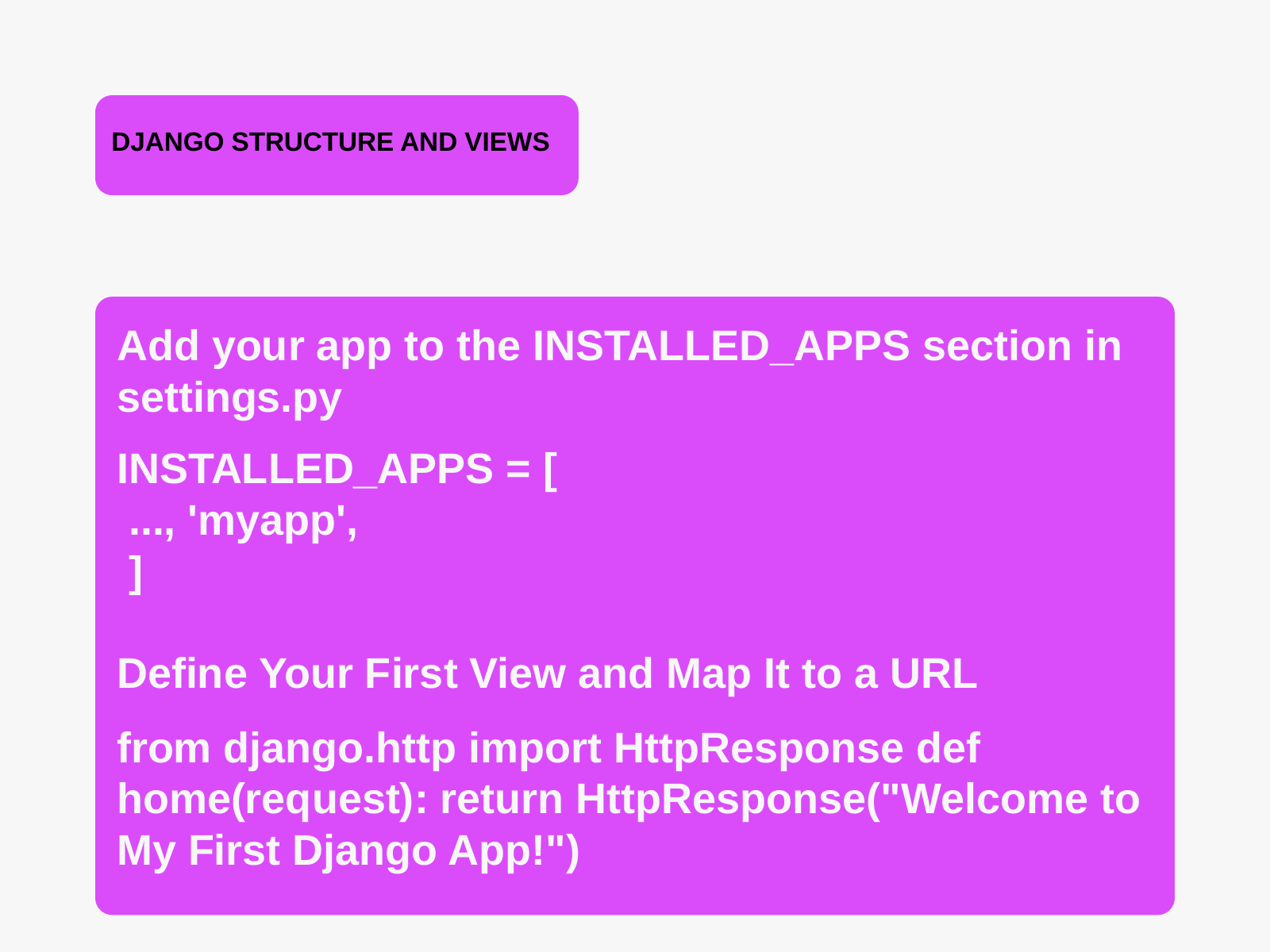

DJANGO STRUCTURE AND VIEWS

Add your app to the INSTALLED_APPS section in settings.py
INSTALLED_APPS = [
 ..., 'myapp',
 ]
Define Your First View and Map It to a URL
from django.http import HttpResponse def home(request): return HttpResponse("Welcome to My First Django App!")